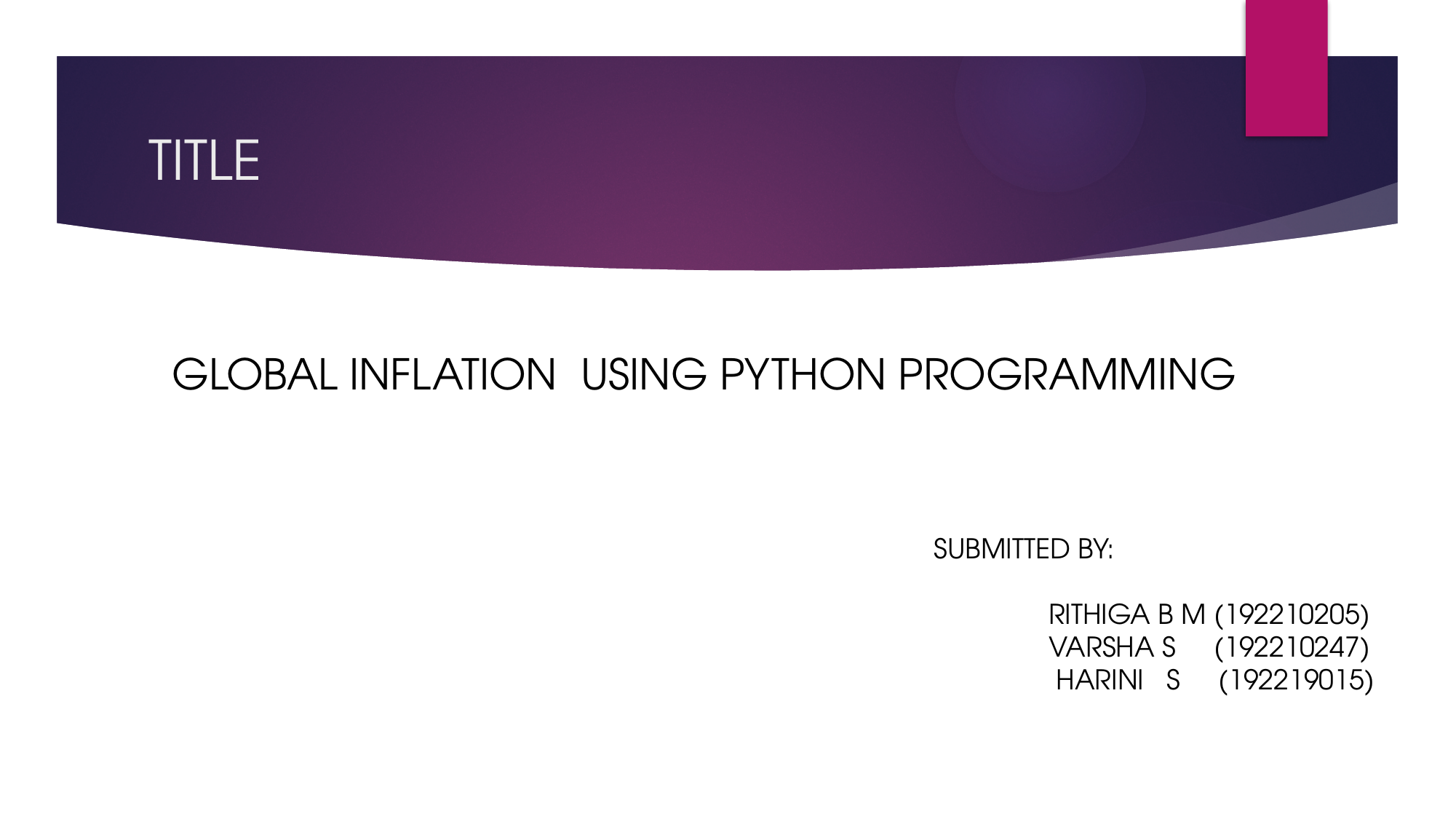

# TITLE
   GLOBAL INFLATION  USING PYTHON PROGRAMMING
SUBMITTED BY:

               RITHIGA B M (192210205)
               VARSHA S     (192210247)
                HARINI   S     (192219015)